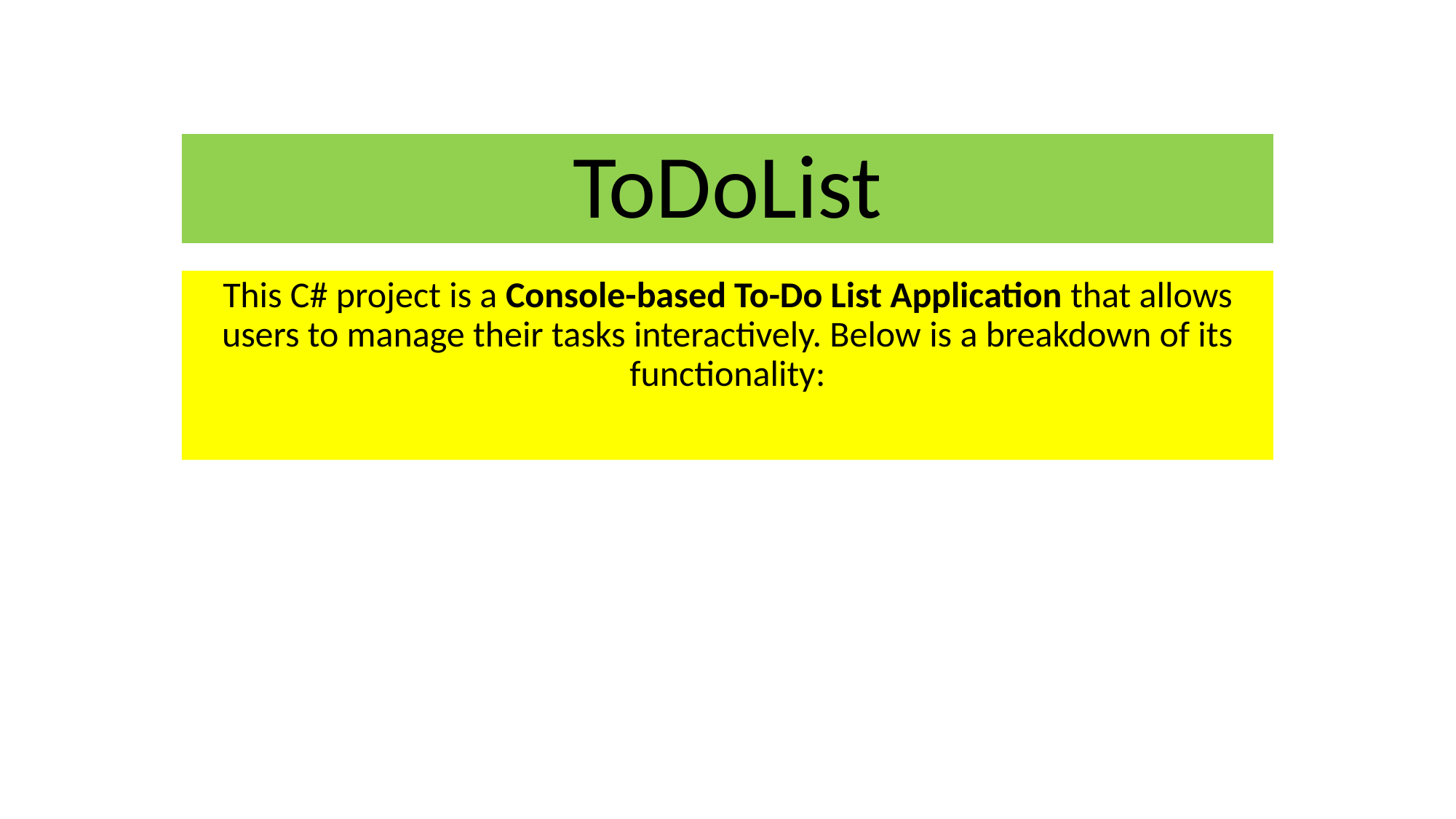

# ToDoList
This C# project is a Console-based To-Do List Application that allows users to manage their tasks interactively. Below is a breakdown of its functionality: